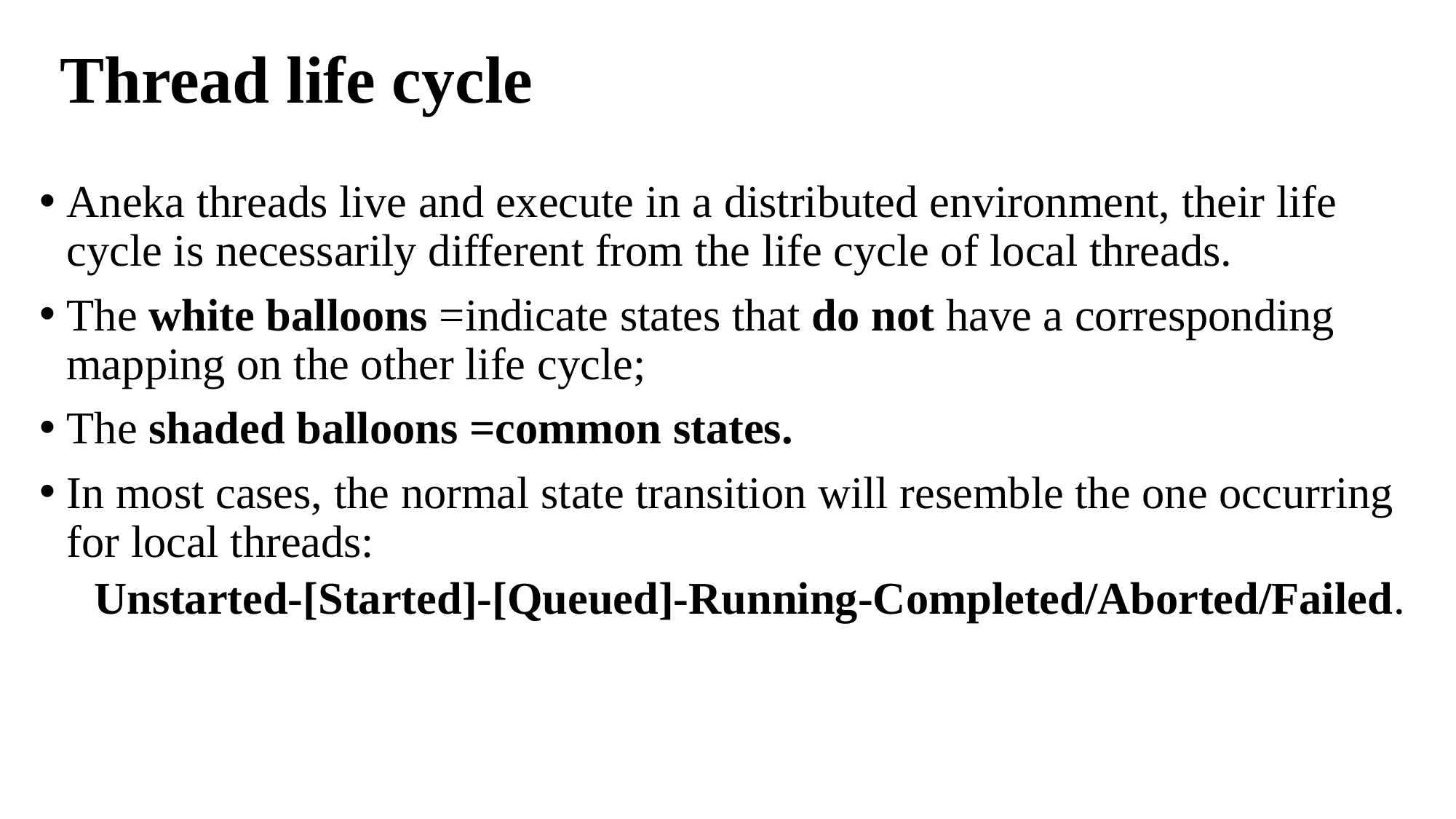

# Thread life cycle
Aneka threads live and execute in a distributed environment, their life cycle is necessarily different from the life cycle of local threads.
The white balloons =indicate states that do not have a corresponding mapping on the other life cycle;
The shaded balloons =common states.
In most cases, the normal state transition will resemble the one occurring for local threads:
Unstarted-[Started]-[Queued]-Running-Completed/Aborted/Failed.